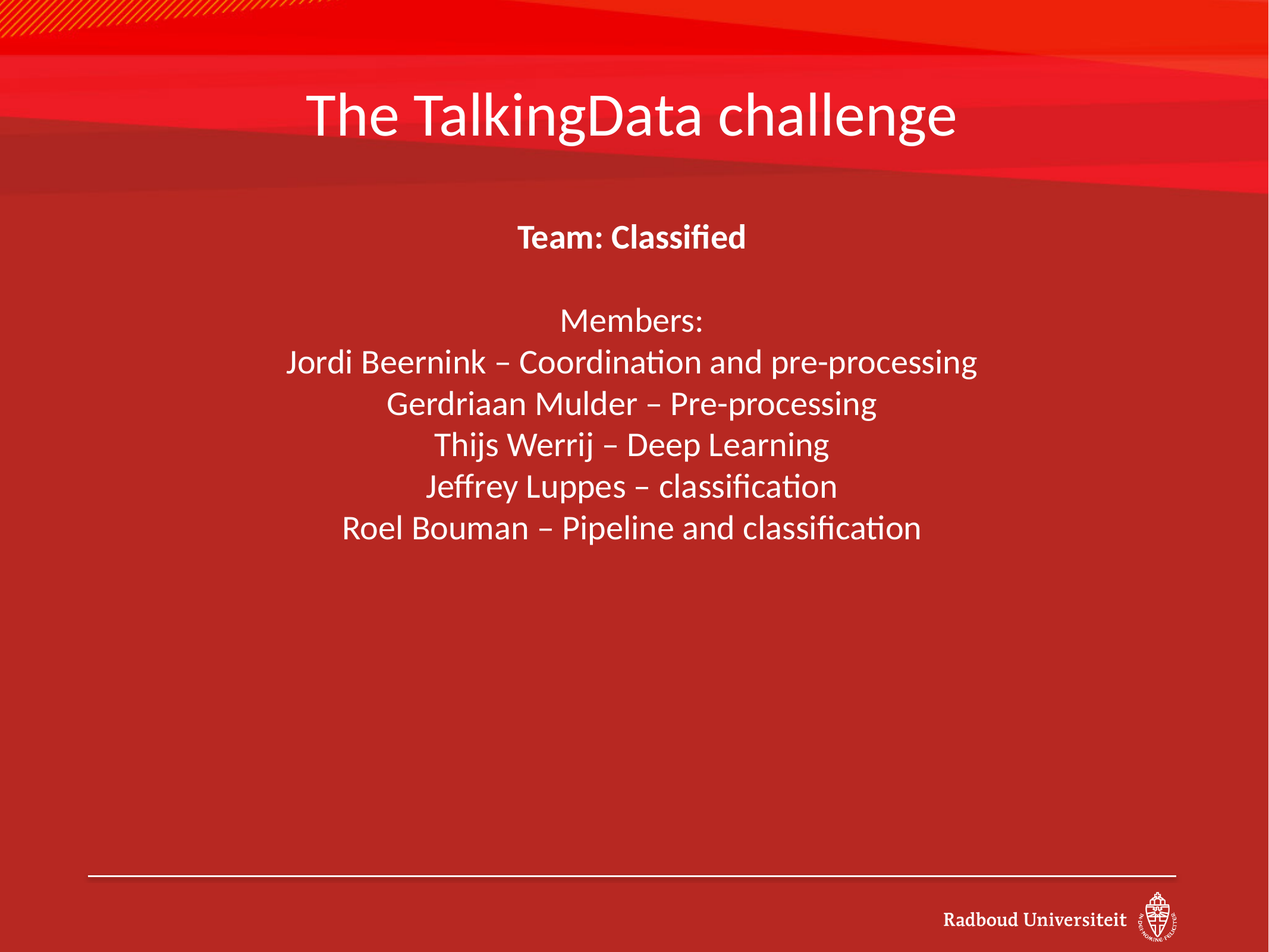

# The TalkingData challenge
Team: Classified

Members:
Jordi Beernink – Coordination and pre-processing
Gerdriaan Mulder – Pre-processing
Thijs Werrij – Deep Learning
Jeffrey Luppes – classification
Roel Bouman – Pipeline and classification